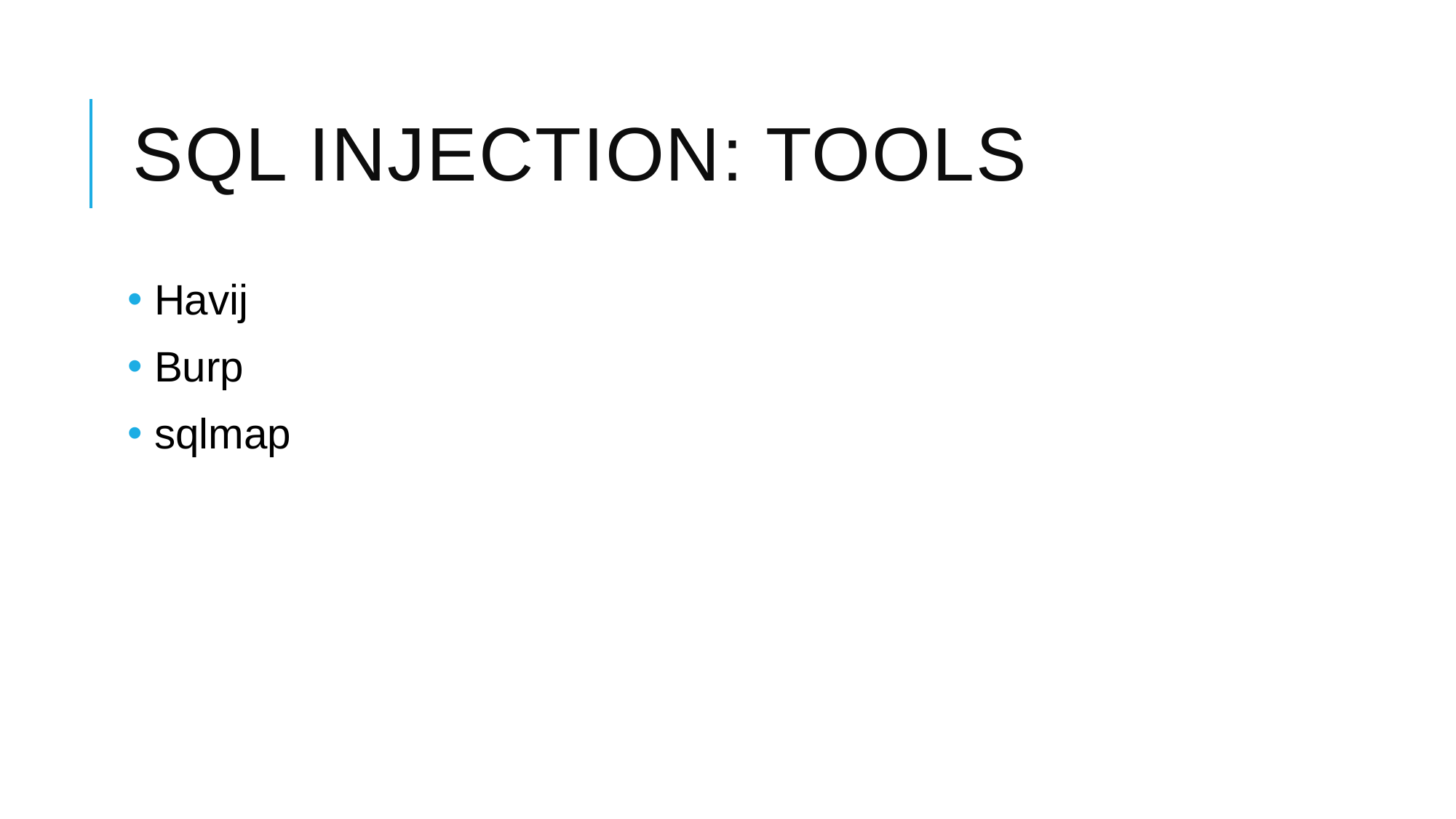

# Sql Injection: Tools
 Havij
 Burp
 sqlmap